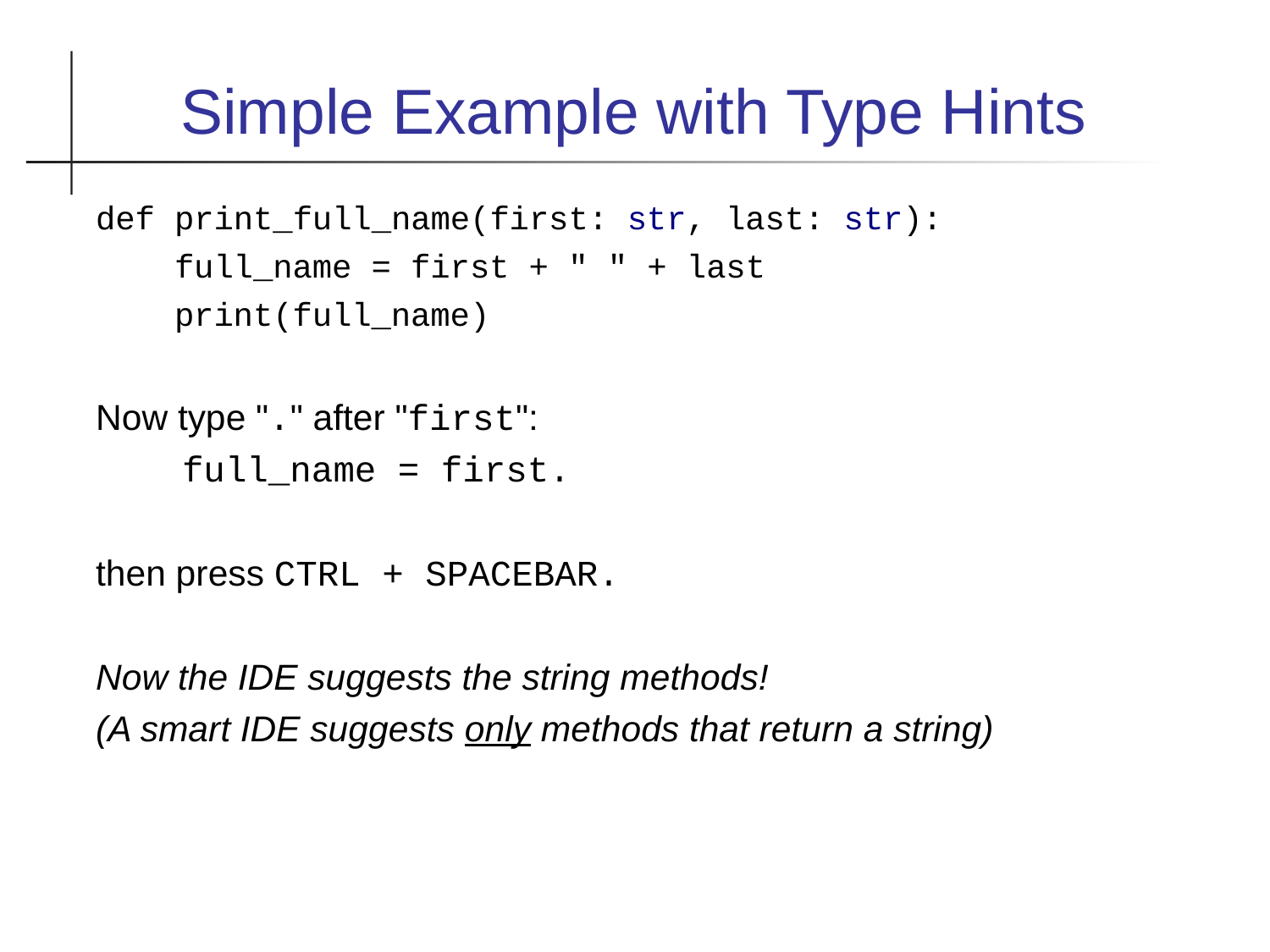

Simple Example with Type Hints
def print_full_name(first: str, last: str):
    full_name = first + " " + last
    print(full_name)

Now type "." after "first":
    full_name = first.

then press CTRL + SPACEBAR.

Now the IDE suggests the string methods!
(A smart IDE suggests only methods that return a string)